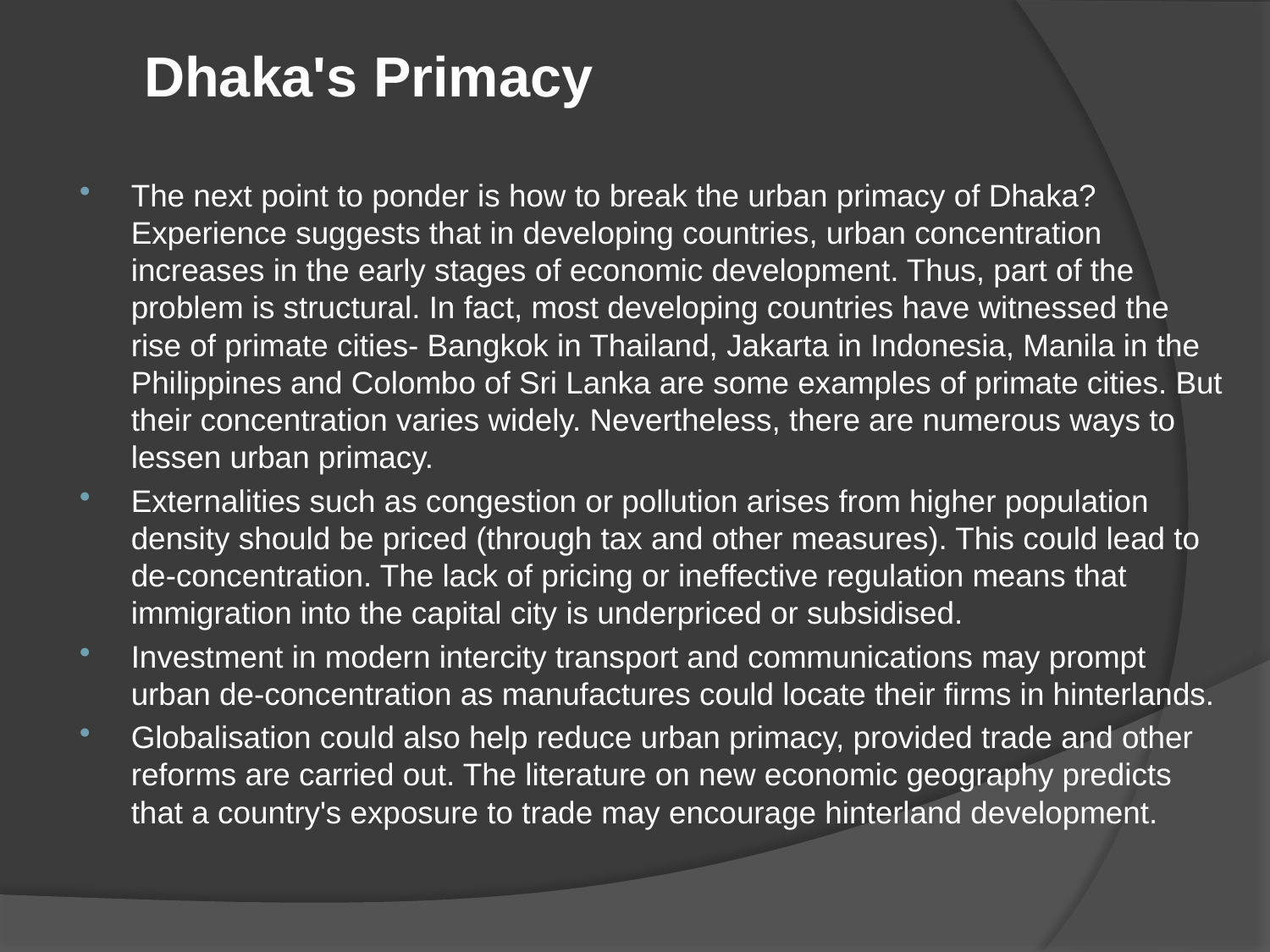

# Dhaka's Primacy
The next point to ponder is how to break the urban primacy of Dhaka? Experience suggests that in developing countries, urban concentration increases in the early stages of economic development. Thus, part of the problem is structural. In fact, most developing countries have witnessed the rise of primate cities- Bangkok in Thailand, Jakarta in Indonesia, Manila in the Philippines and Colombo of Sri Lanka are some examples of primate cities. But their concentration varies widely. Nevertheless, there are numerous ways to lessen urban primacy.
Externalities such as congestion or pollution arises from higher population density should be priced (through tax and other measures). This could lead to de-concentration. The lack of pricing or ineffective regulation means that immigration into the capital city is underpriced or subsidised.
Investment in modern intercity transport and communications may prompt urban de-concentration as manufactures could locate their firms in hinterlands.
Globalisation could also help reduce urban primacy, provided trade and other reforms are carried out. The literature on new economic geography predicts that a country's exposure to trade may encourage hinterland development.